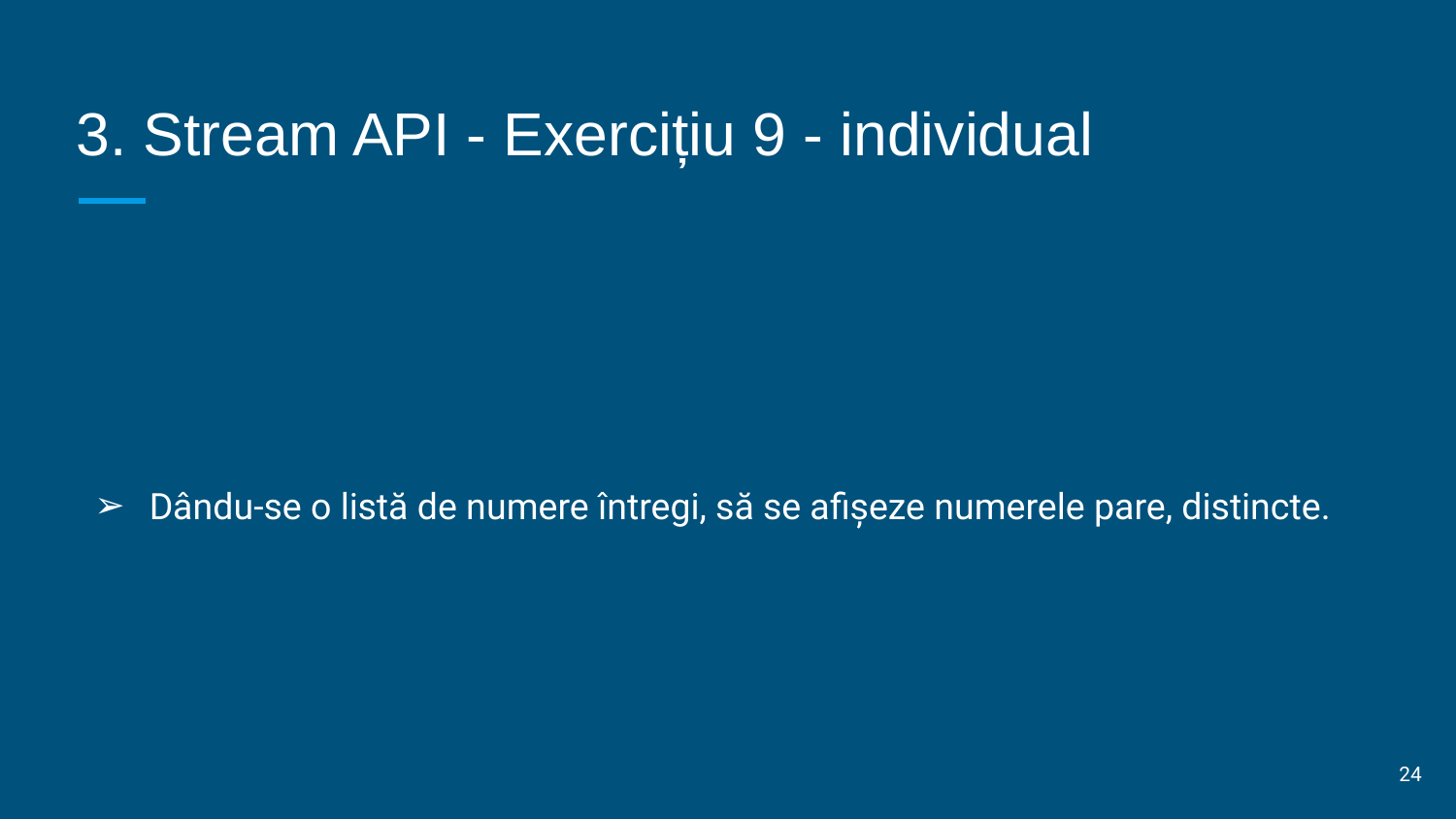

# 3. Stream API - Exercițiu 9 - individual
Dându-se o listă de numere întregi, să se afișeze numerele pare, distincte.
24